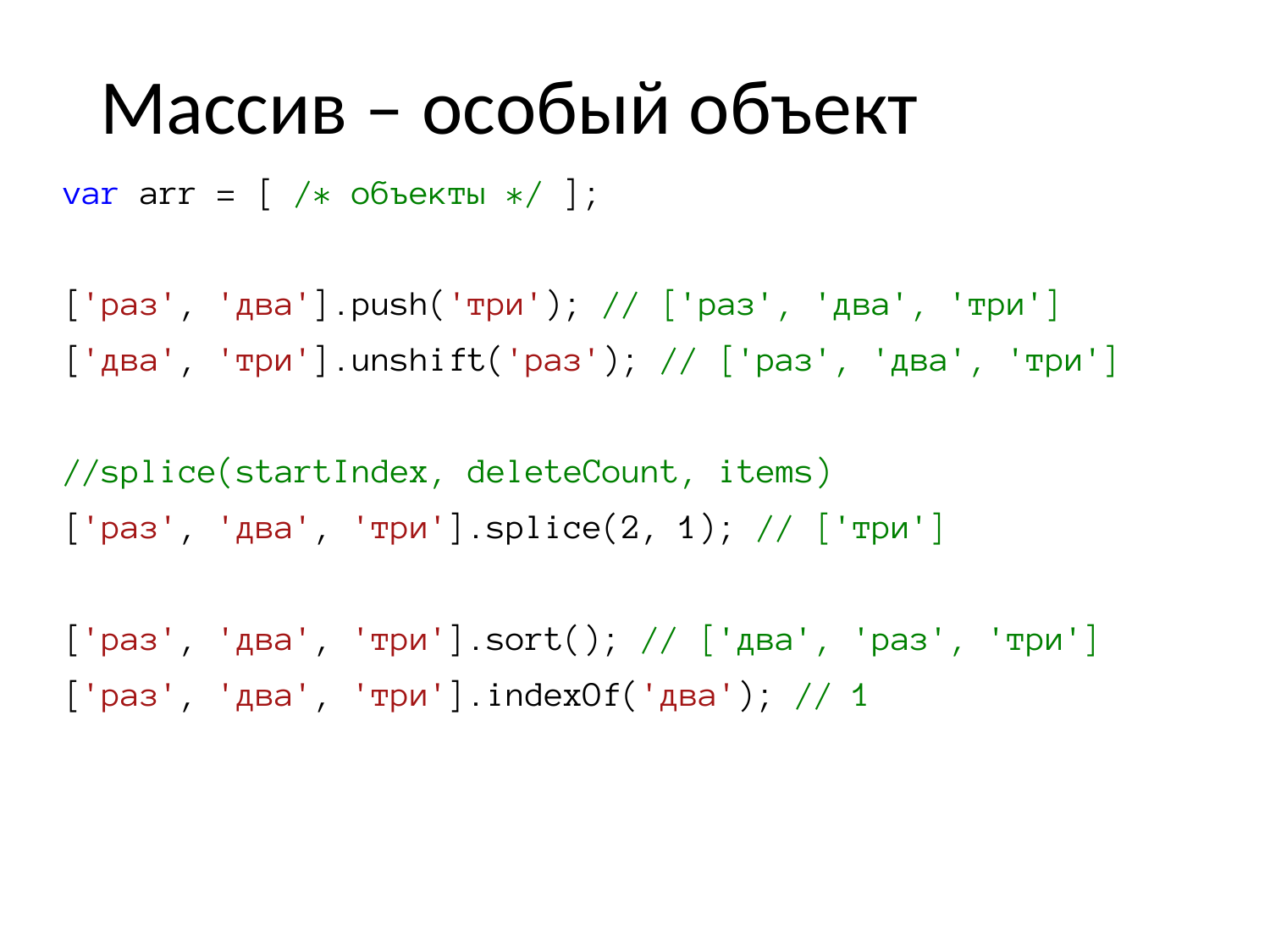

# Массив – особый объект
var arr = [ /* объекты */ ];

['раз', 'два'].push('три'); // ['раз', 'два', 'три']
['два', 'три'].unshift('раз'); // ['раз', 'два', 'три']

//splice(startIndex, deleteCount, items)
['раз', 'два', 'три'].splice(2, 1); // ['три']

['раз', 'два', 'три'].sort(); // ['два', 'раз', 'три']
['раз', 'два', 'три'].indexOf('два'); // 1